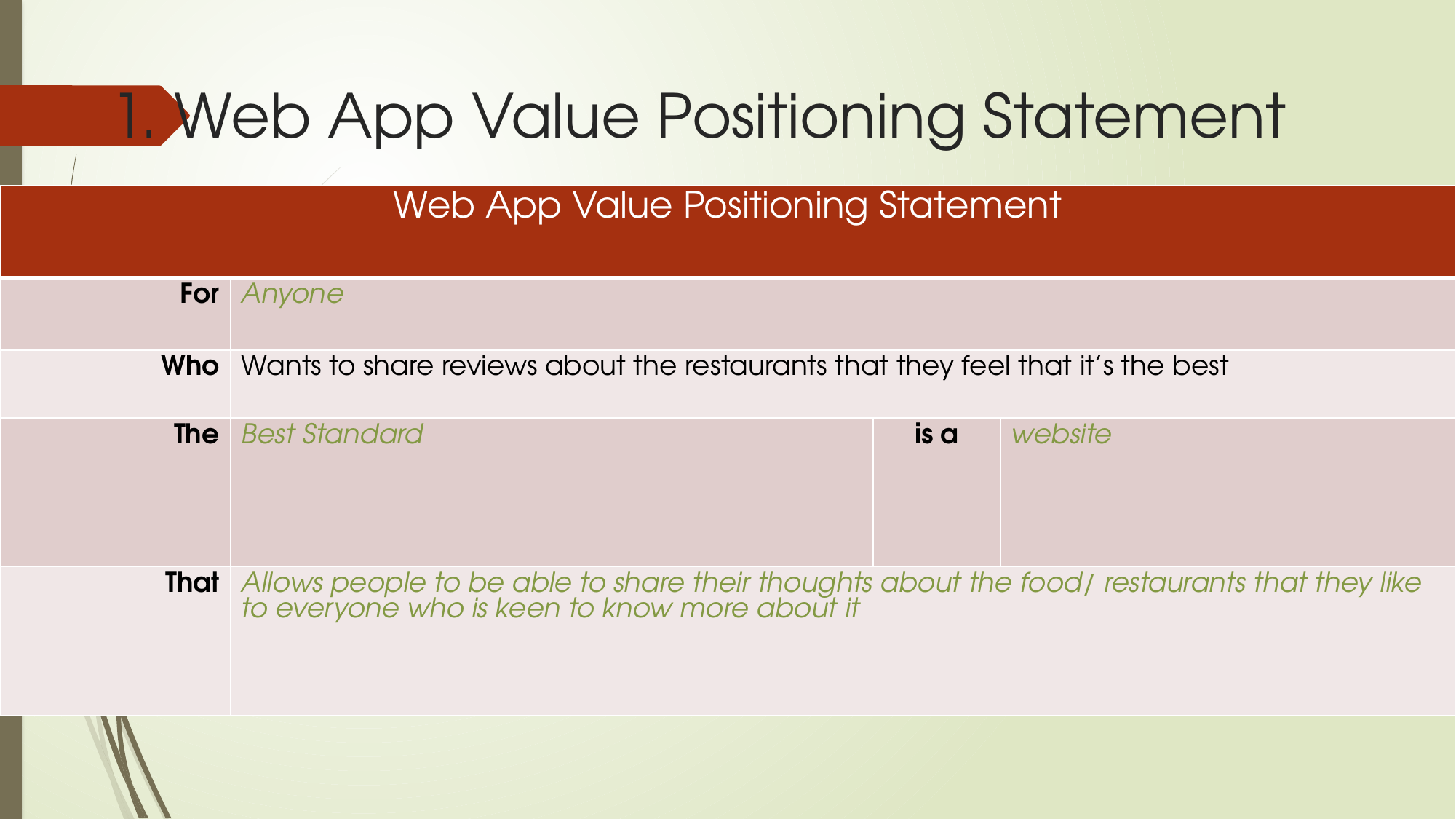

# 1. Web App Value Positioning Statement
| Web App Value Positioning Statement |  |  |  |
| --- | --- | --- | --- |
| For | Anyone |  |  |
| Who | Wants to share reviews about the restaurants that they feel that it’s the best |  |  |
| The | Best Standard | is a | website |
| That | Allows people to be able to share their thoughts about the food/ restaurants that they like to everyone who is keen to know more about it |  |  |